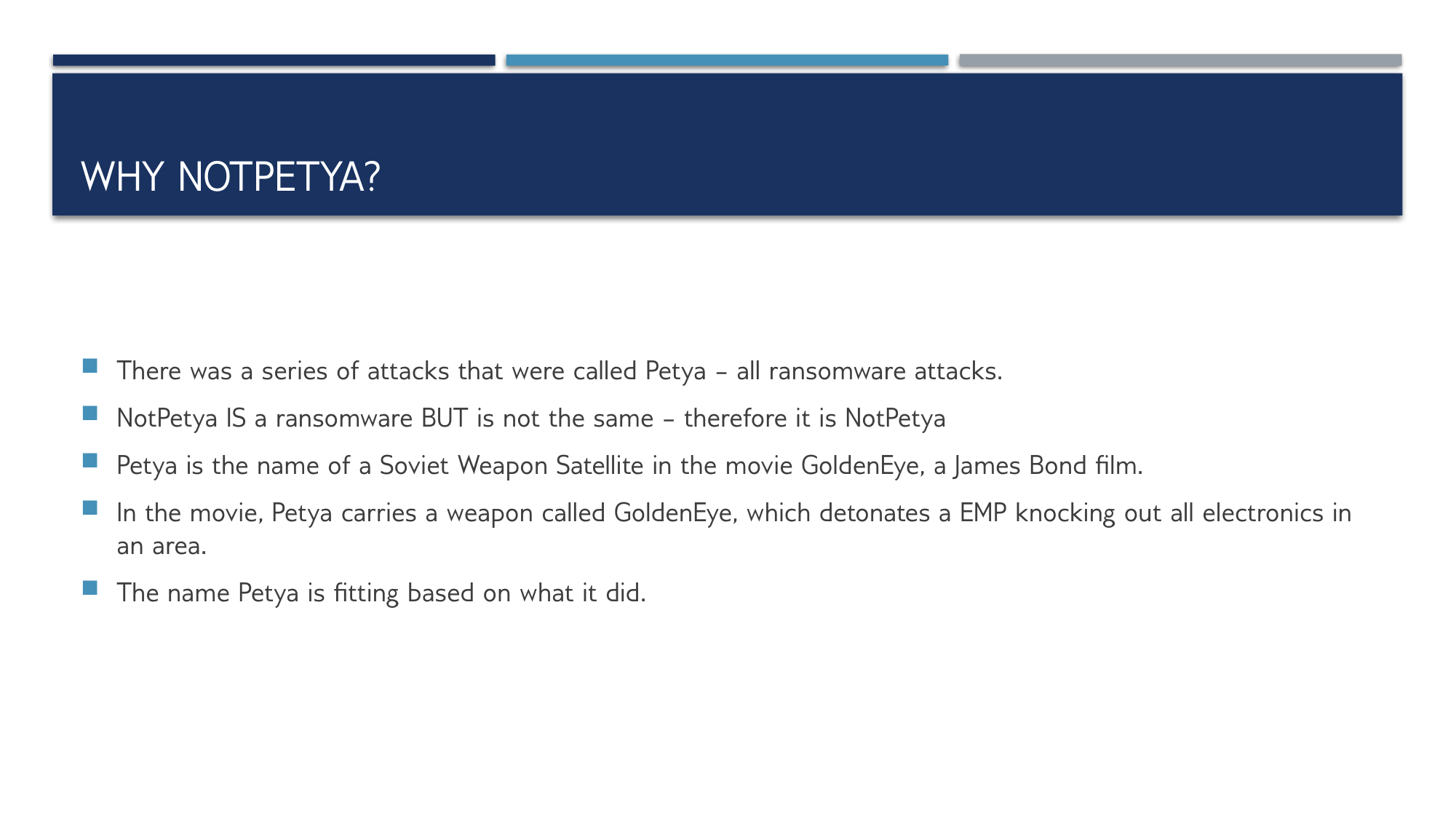

# Why Notpetya?
There was a series of attacks that were called Petya – all ransomware attacks.
NotPetya IS a ransomware BUT is not the same – therefore it is NotPetya
Petya is the name of a Soviet Weapon Satellite in the movie GoldenEye, a James Bond film.
In the movie, Petya carries a weapon called GoldenEye, which detonates a EMP knocking out all electronics in an area.
The name Petya is fitting based on what it did.